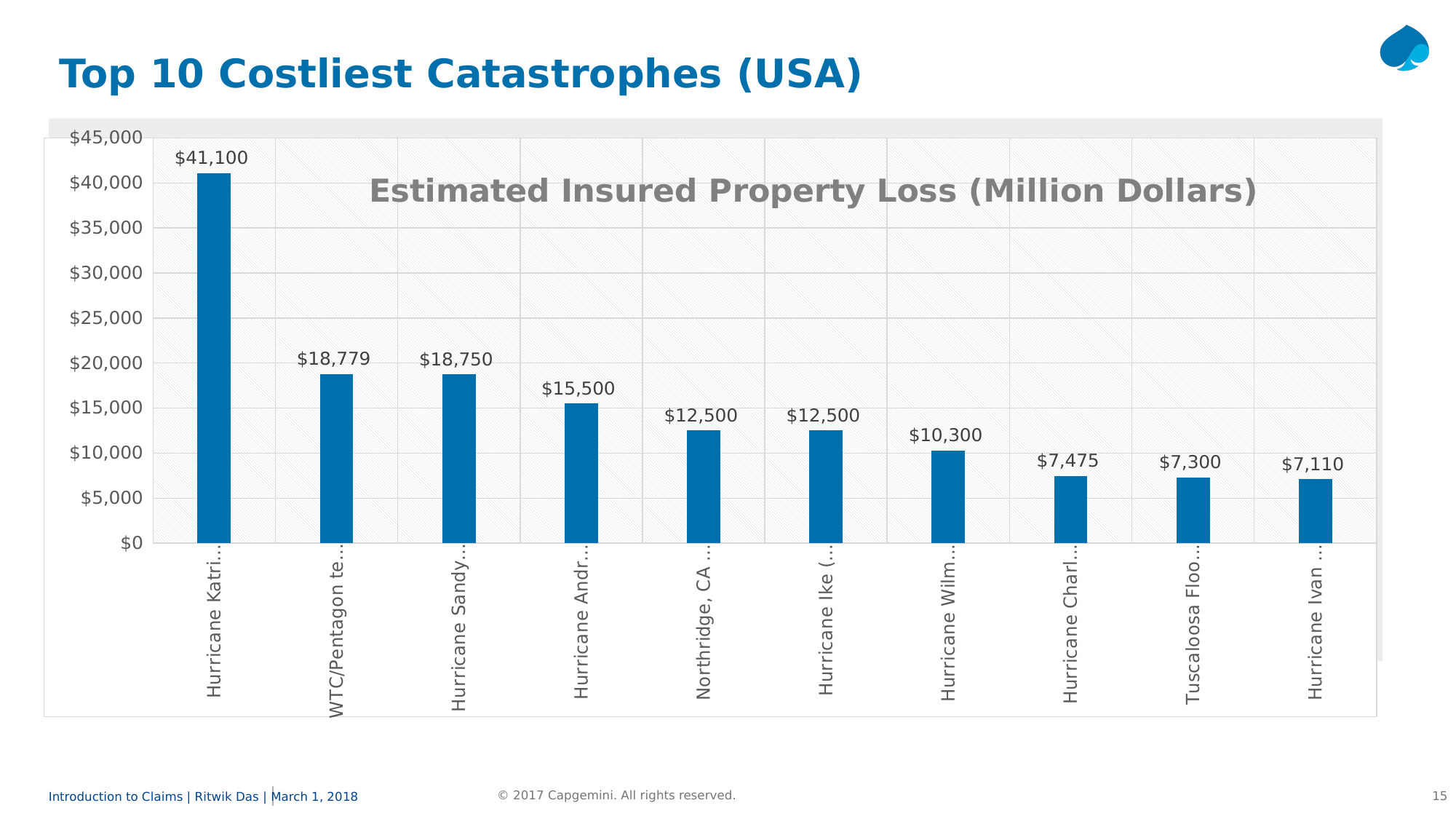

Top 10 Costliest Catastrophes (USA)

### Chart: Estimated Insured Property Loss (Million Dollars)

| Category | Estimated insured property loss (Million Dollars)
 |
|---|---|
| Hurricane Katrina (2005) | 41100.0 |
| WTC/Pentagon terrorist attacks (2001) | 18779.0 |
| Hurricane Sandy (2012) | 18750.0 |
| Hurricane Andrew (1992) | 15500.0 |
| Northridge, CA earthquake (1994) | 12500.0 |
| Hurricane Ike (2008) | 12500.0 |
| Hurricane Wilma (2005) | 10300.0 |
| Hurricane Charley (2004) | 7475.0 |
| Tuscaloosa Flooding/Tornadoes (2011) | 7300.0 |
| Hurricane Ivan (2004) | 7110.0 |